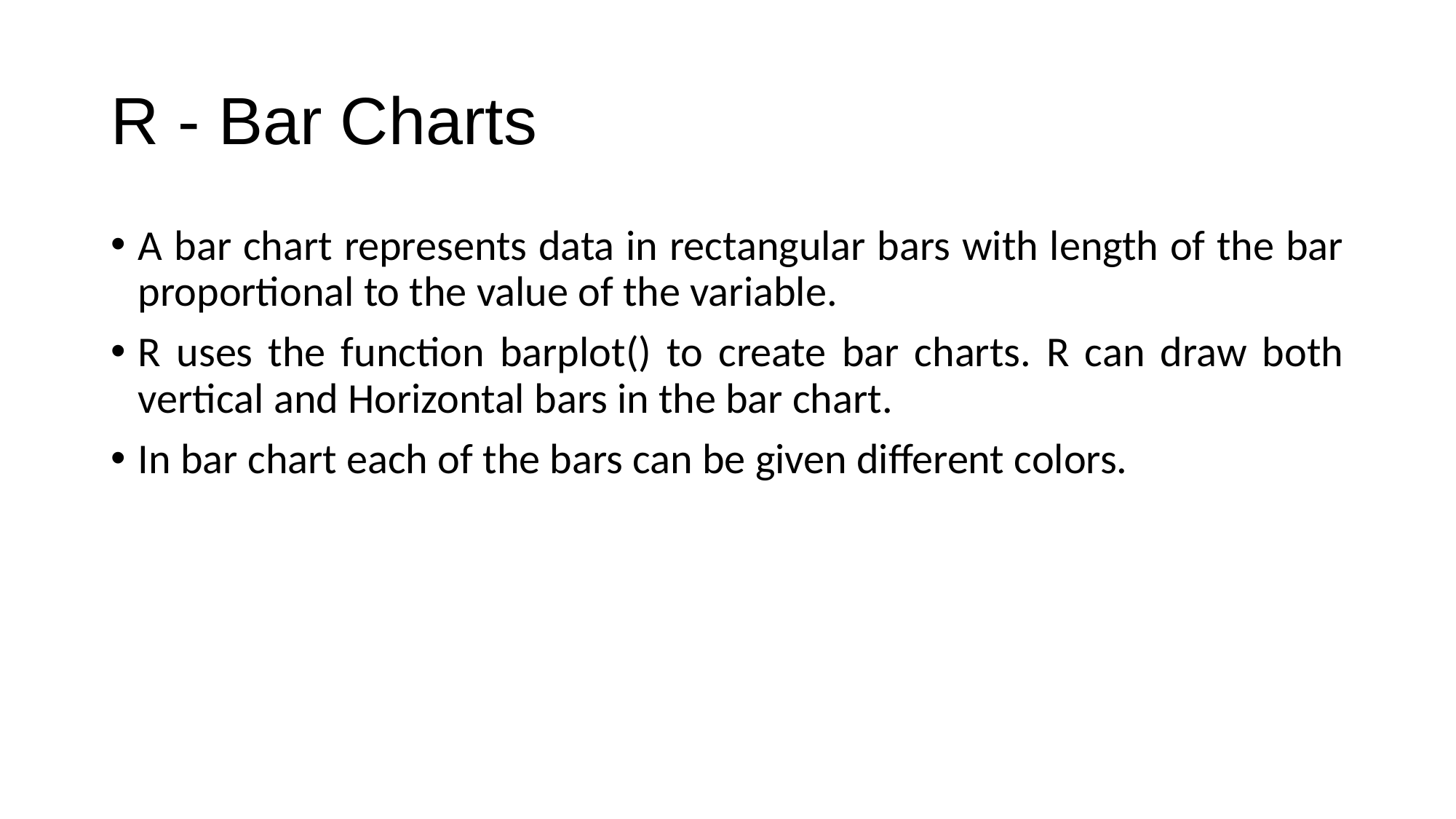

# R - Bar Charts
A bar chart represents data in rectangular bars with length of the bar proportional to the value of the variable.
R uses the function barplot() to create bar charts. R can draw both vertical and Horizontal bars in the bar chart.
In bar chart each of the bars can be given different colors.